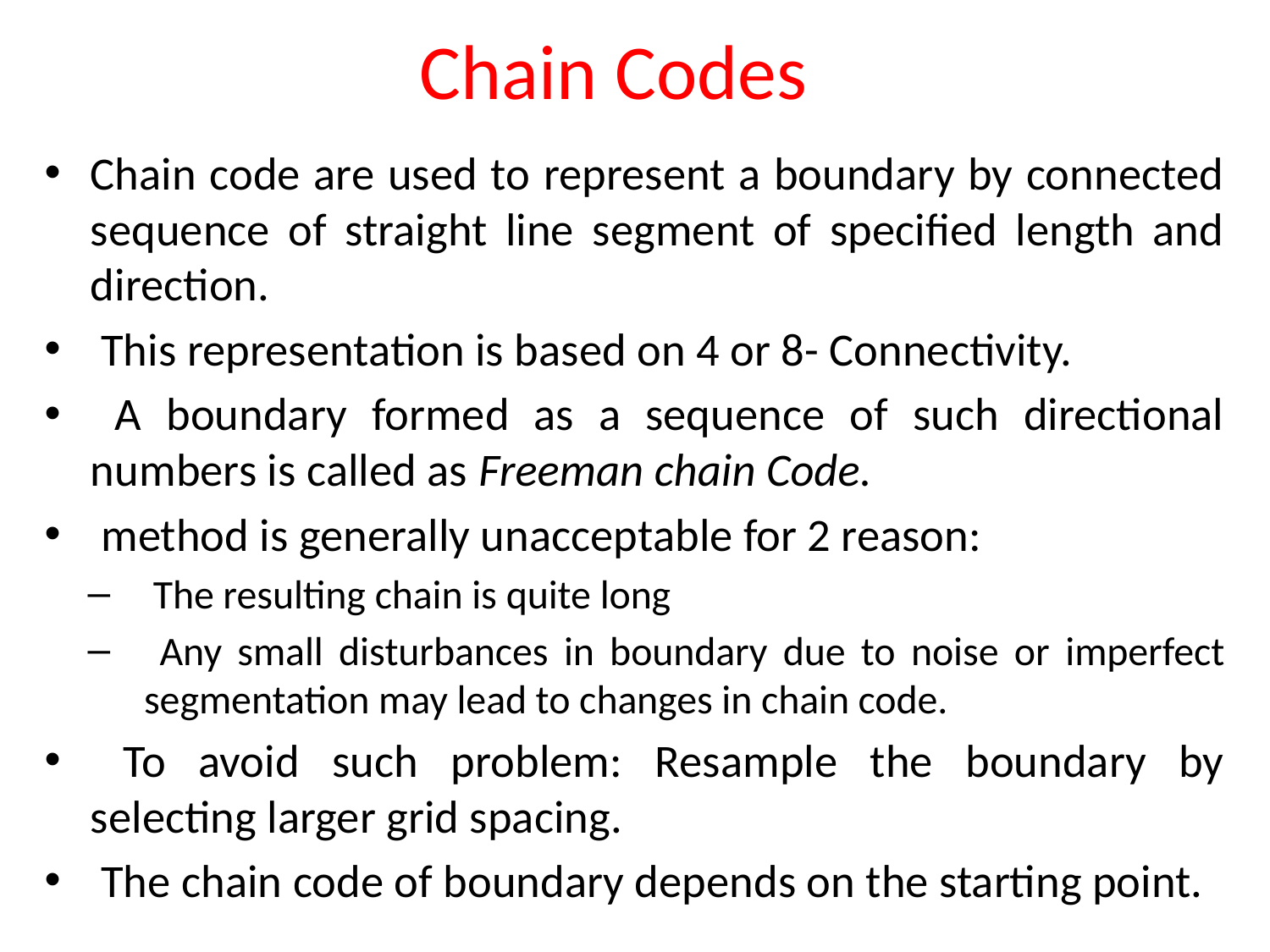

# Chain Codes
Chain code are used to represent a boundary by connected sequence of straight line segment of specified length and direction.
 This representation is based on 4 or 8- Connectivity.
 A boundary formed as a sequence of such directional numbers is called as Freeman chain Code.
 method is generally unacceptable for 2 reason:
 The resulting chain is quite long
 Any small disturbances in boundary due to noise or imperfect segmentation may lead to changes in chain code.
 To avoid such problem: Resample the boundary by selecting larger grid spacing.
 The chain code of boundary depends on the starting point.